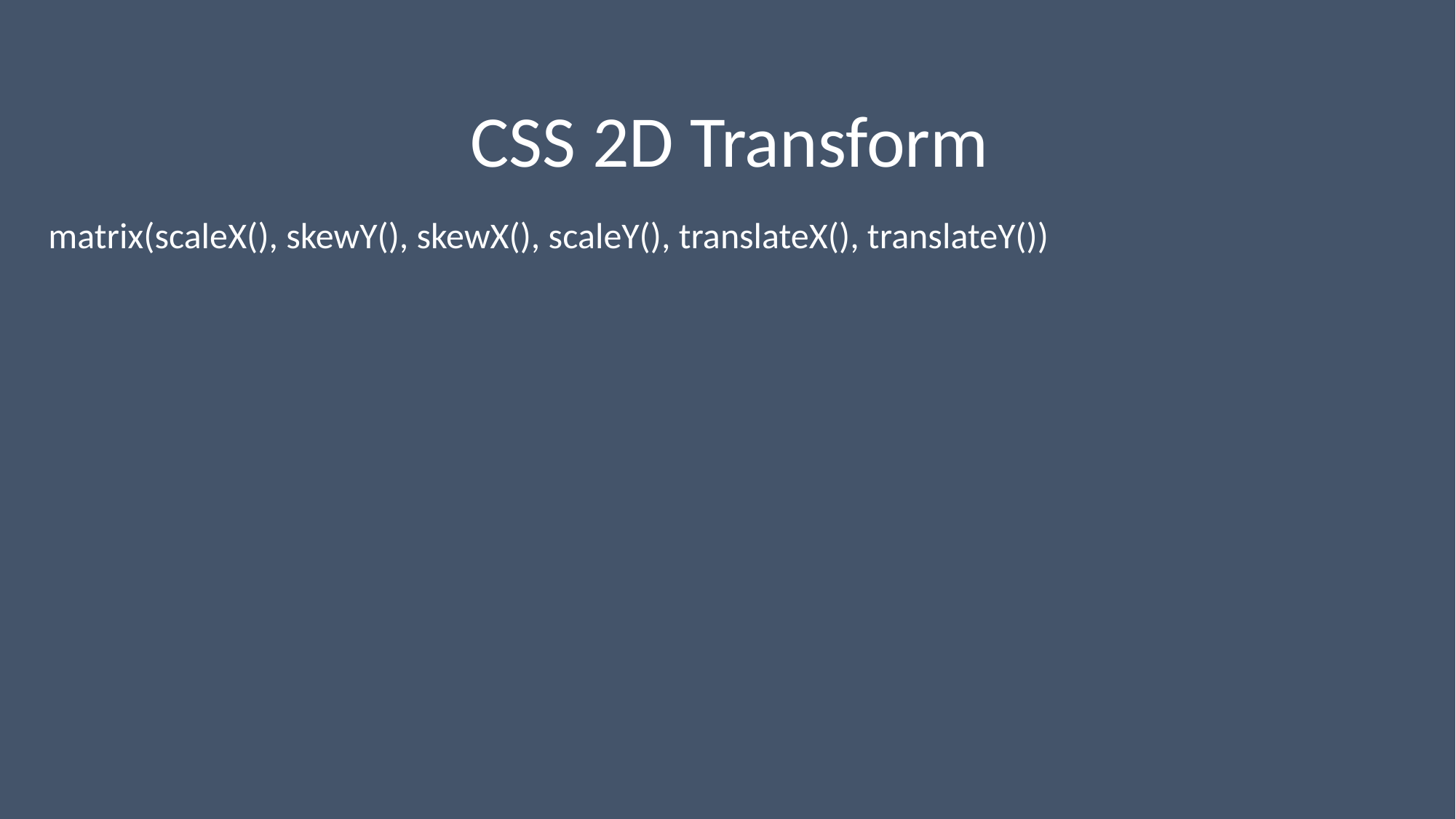

# CSS 2D Transform
matrix(scaleX(), skewY(), skewX(), scaleY(), translateX(), translateY())